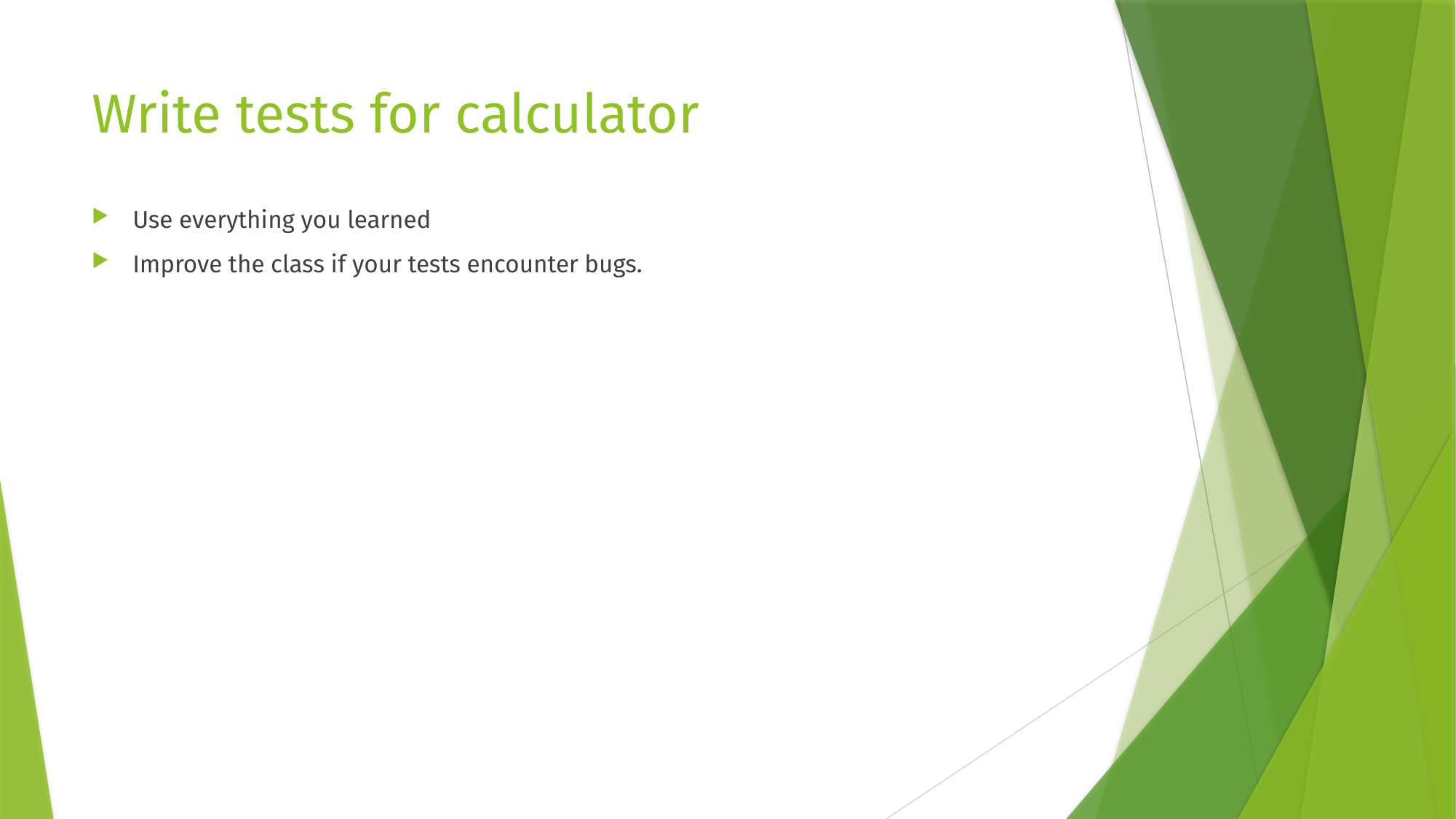

# Write tests for calculator

Use everything you learned
Improve the class if your tests encounter bugs.